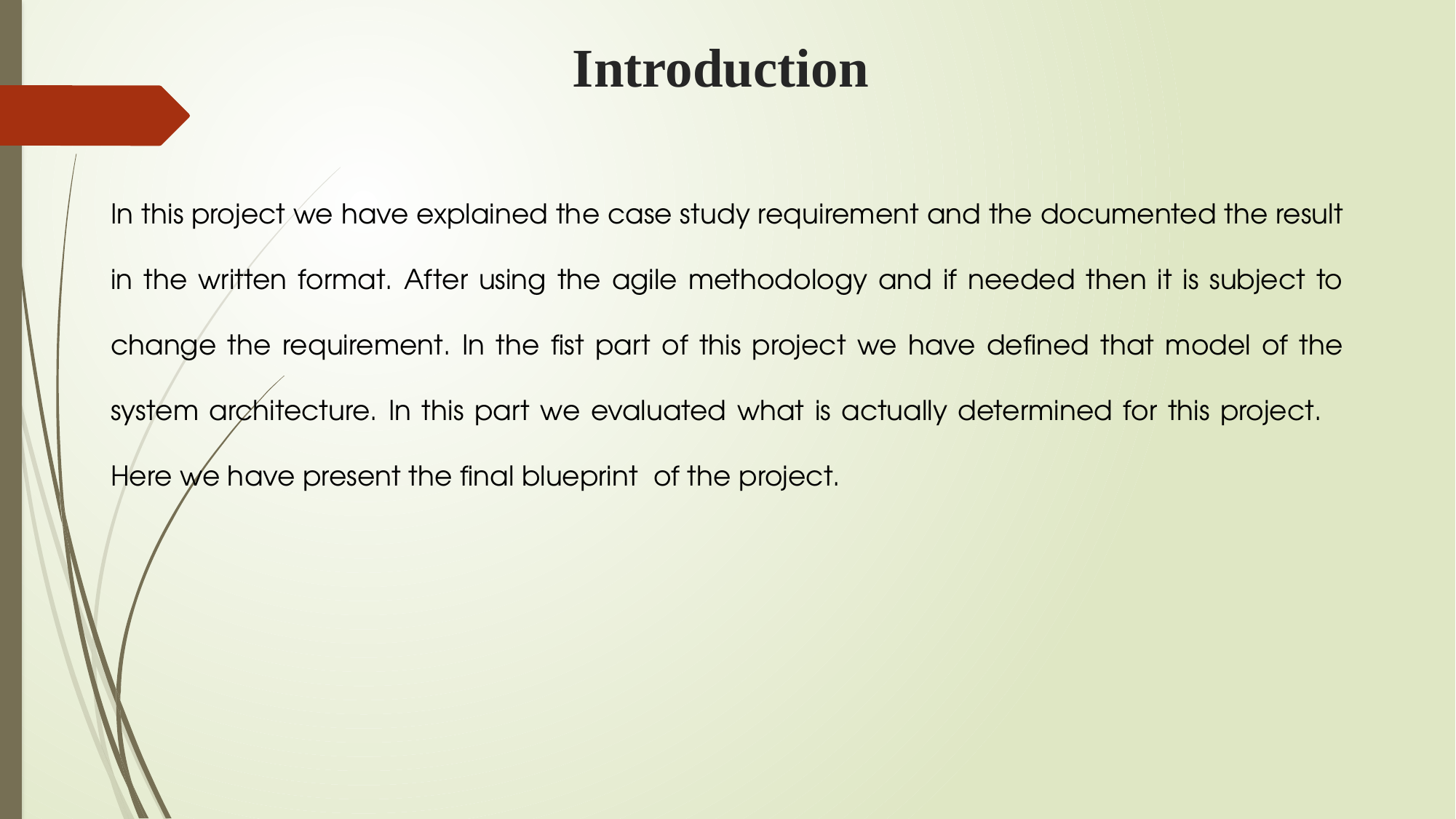

# Introduction
In this project we have explained the case study requirement and the documented the result in the written format. After using the agile methodology and if needed then it is subject to change the requirement. In the fist part of this project we have defined that model of the system architecture. In this part we evaluated what is actually determined for this project.   Here we have present the final blueprint  of the project.